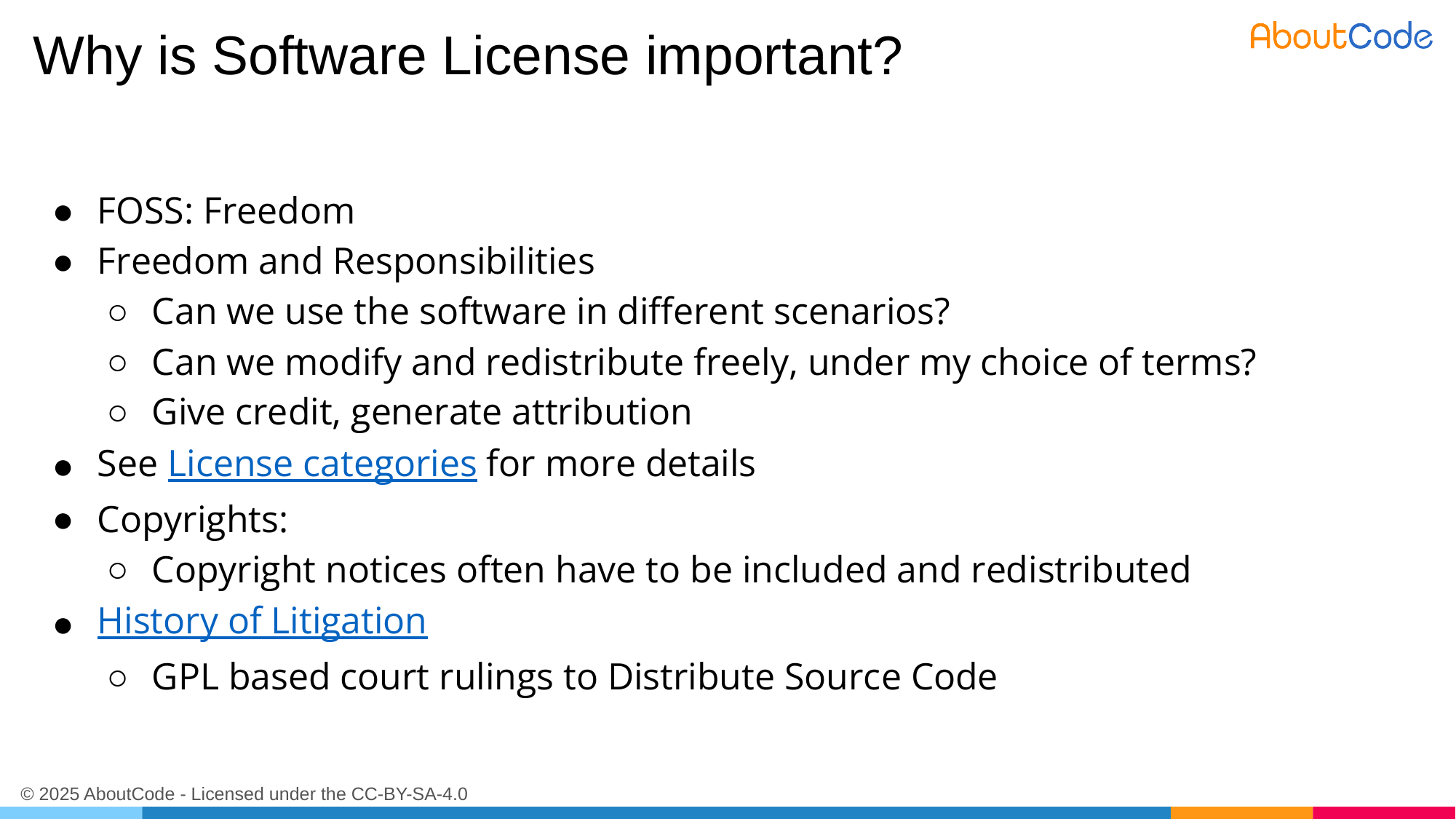

# Why is Software License important?
FOSS: Freedom
Freedom and Responsibilities
Can we use the software in different scenarios?
Can we modify and redistribute freely, under my choice of terms?
Give credit, generate attribution
See License categories for more details
Copyrights:
Copyright notices often have to be included and redistributed
History of Litigation
GPL based court rulings to Distribute Source Code